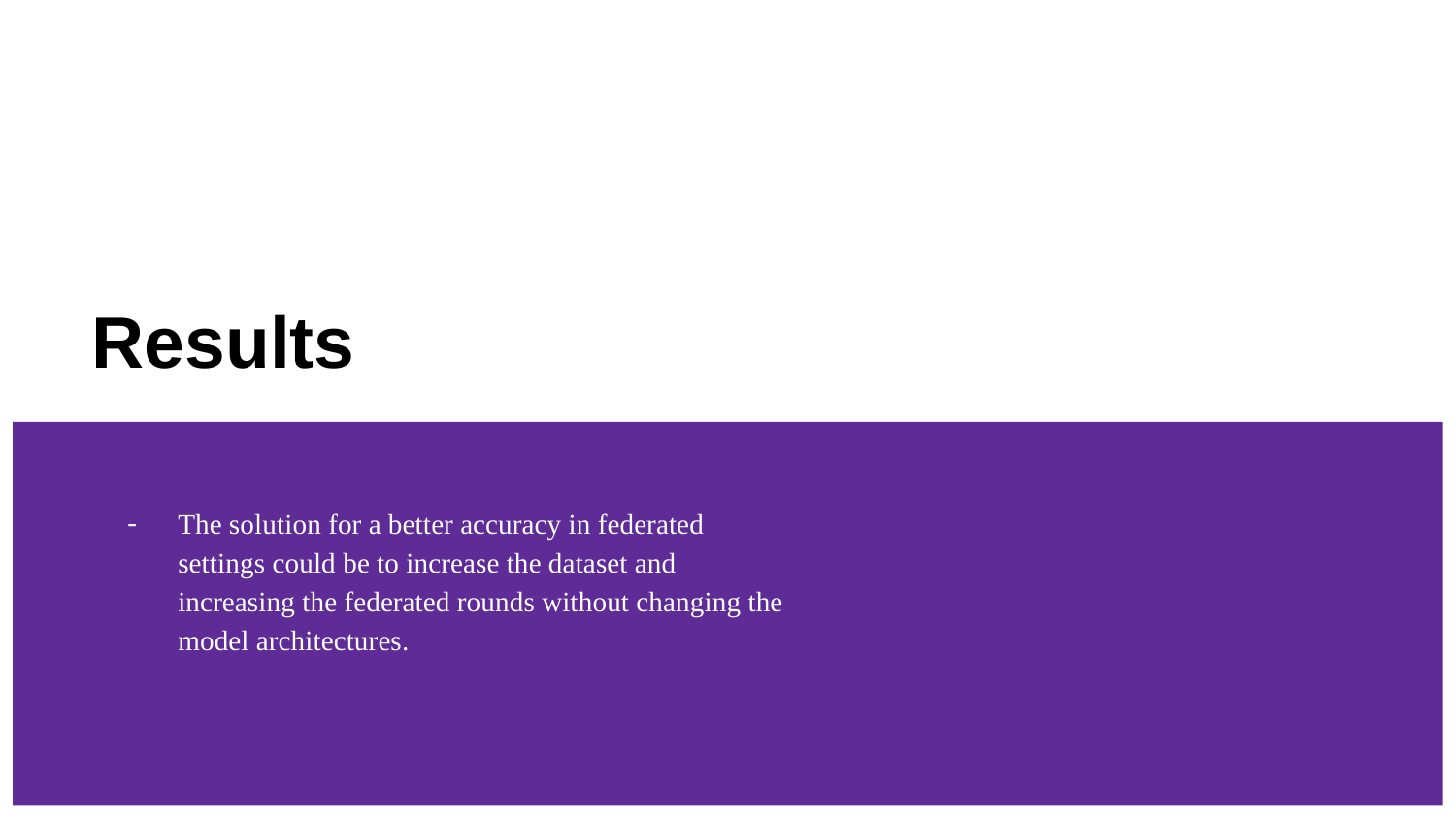

# Results
The solution for a better accuracy in federated settings could be to increase the dataset and increasing the federated rounds without changing the model architectures.